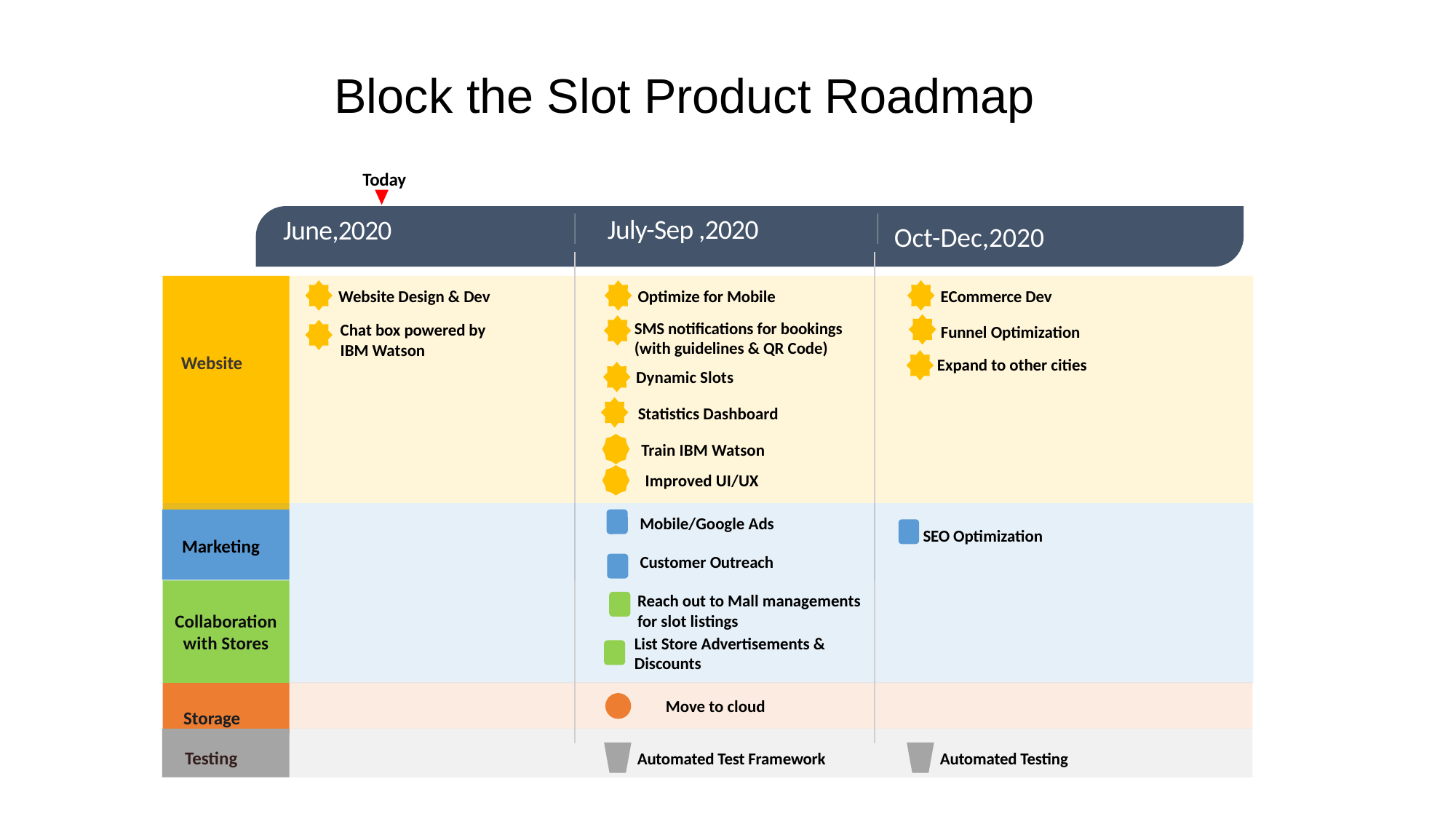

Block the Slot Product Roadmap
Today

                                                                       Oct-Dec,2020
June,2020
July-Sep ,2020

Website Design & Dev
Optimize for Mobile
ECommerce Dev

SMS notifications for bookings (with guidelines & QR Code)

Funnel Optimization
Chat box powered by IBM Watson
Expand to other cities
Website

Dynamic Slots

Statistics Dashboard

Train IBM Watson

Improved UI/UX

Mobile/Google Ads

SEO Optimization

Marketing
Customer Outreach

Reach out to Mall managements for slot listings
Collaboration with Stores

List Store Advertisements & Discounts
Move to cloud

Storage

Testing
Automated Test Framework
Automated Testing